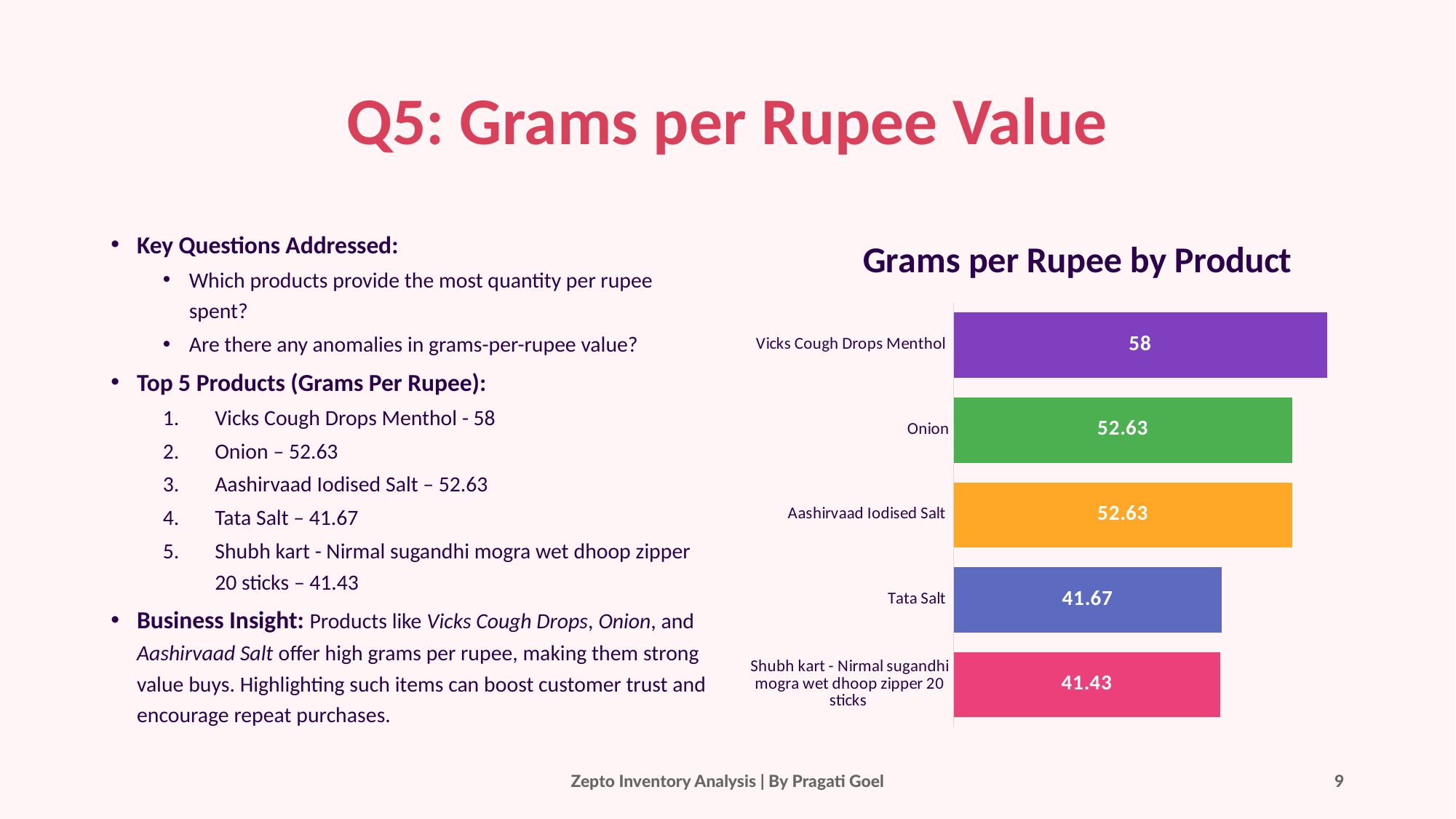

# Q5: Grams per Rupee Value
Key Questions Addressed:
Which products provide the most quantity per rupee spent?
Are there any anomalies in grams-per-rupee value?
Top 5 Products (Grams Per Rupee):
Vicks Cough Drops Menthol - 58
Onion – 52.63
Aashirvaad Iodised Salt – 52.63
Tata Salt – 41.67
Shubh kart - Nirmal sugandhi mogra wet dhoop zipper 20 sticks – 41.43
Business Insight: Products like Vicks Cough Drops, Onion, and Aashirvaad Salt offer high grams per rupee, making them strong value buys. Highlighting such items can boost customer trust and encourage repeat purchases.

### Chart: Grams per Rupee by Product

| Category |  |
|---|---|
| Vicks Cough Drops Menthol  | 58.0 |
| Onion | 52.63 |
| Aashirvaad Iodised Salt  | 52.63 |
| Tata Salt  | 41.67 |
| Shubh kart - Nirmal sugandhi mogra wet dhoop zipper 20 sticks  | 41.43 |
Zepto Inventory Analysis | By Pragati Goel
9